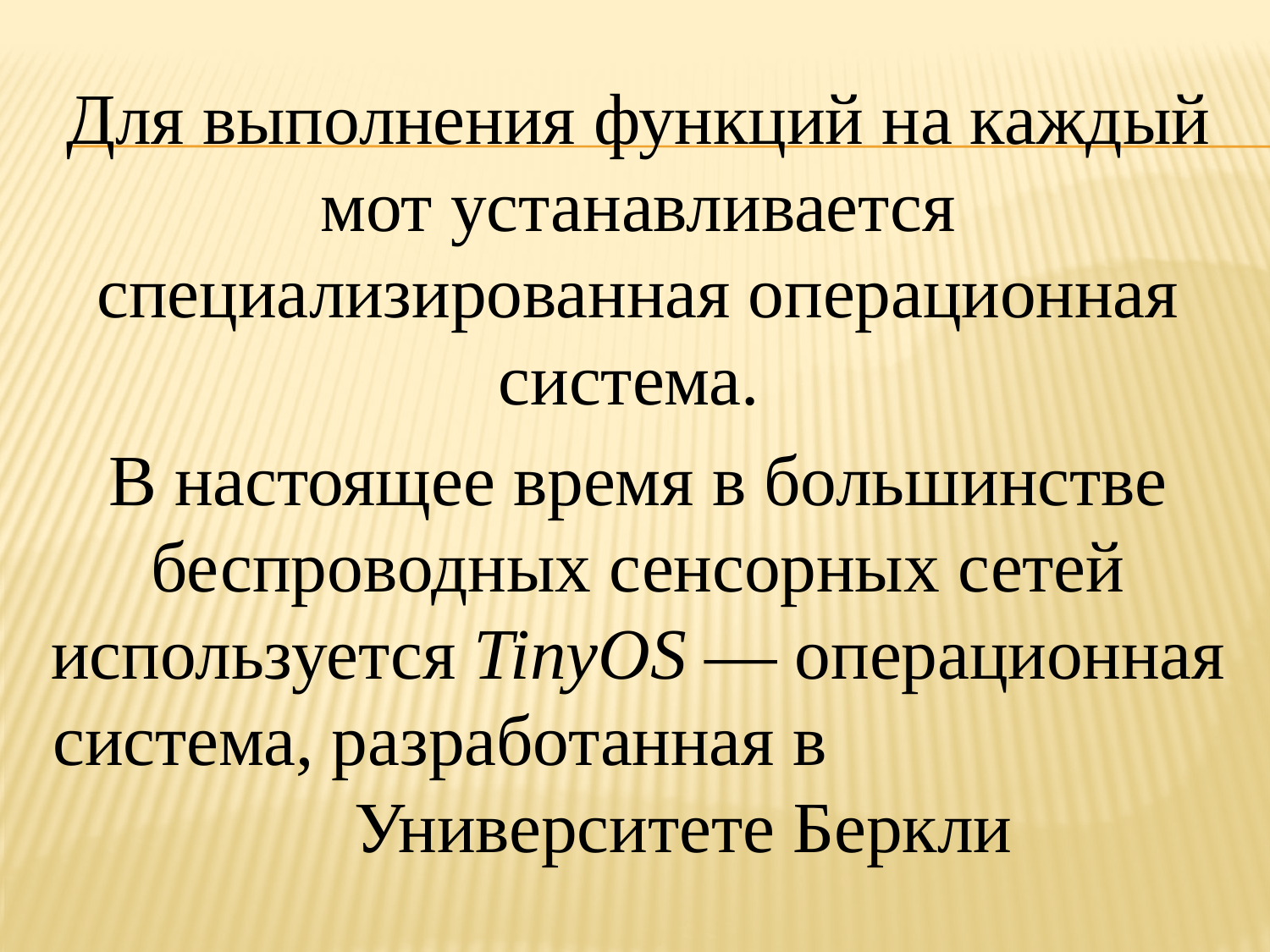

Для выполнения функций на каждый мот устанавливается специализированная операционная система.
В настоящее время в большинстве беспроводных сенсорных сетей используется TinyOS — операционная система, разработанная в                            Университете Беркли